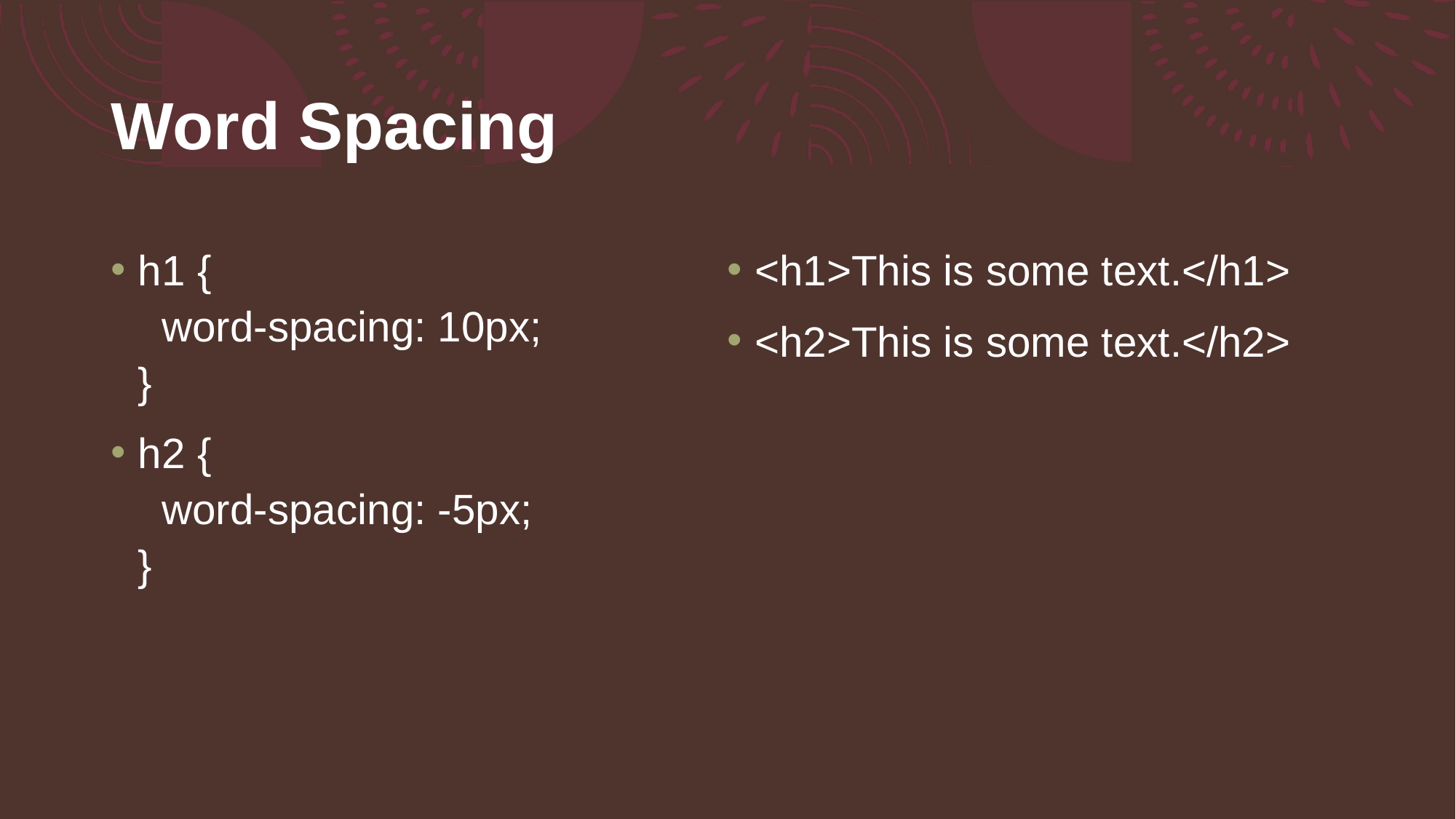

# Word Spacing
h1 {
  word-spacing: 10px;
}
h2 {
  word-spacing: -5px;
}

<h1>This is some text.</h1>
<h2>This is some text.</h2>